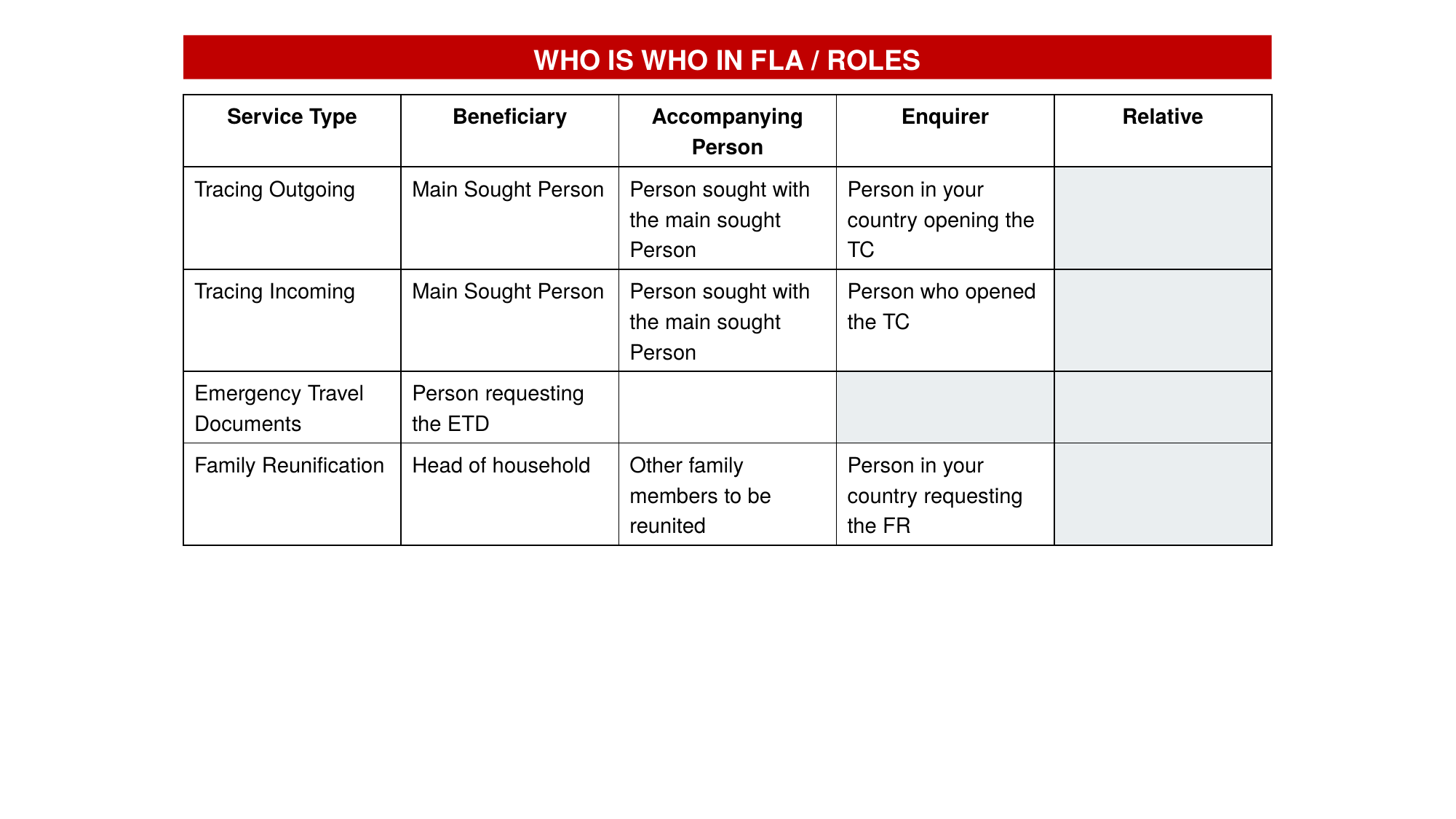

WHO IS WHO IN FLA / ROLES
| Service Type | Beneficiary | Accompanying Person | Enquirer | Relative |
| --- | --- | --- | --- | --- |
| Tracing Outgoing | Main Sought Person | Person sought with the main sought Person | Person in your country opening the TC |  |
| Tracing Incoming | Main Sought Person | Person sought with the main sought Person | Person who opened the TC |  |
| Emergency Travel Documents | Person requesting the ETD |  |  |  |
| Family Reunification | Head of household | Other family members to be reunited | Person in your country requesting the FR |  |